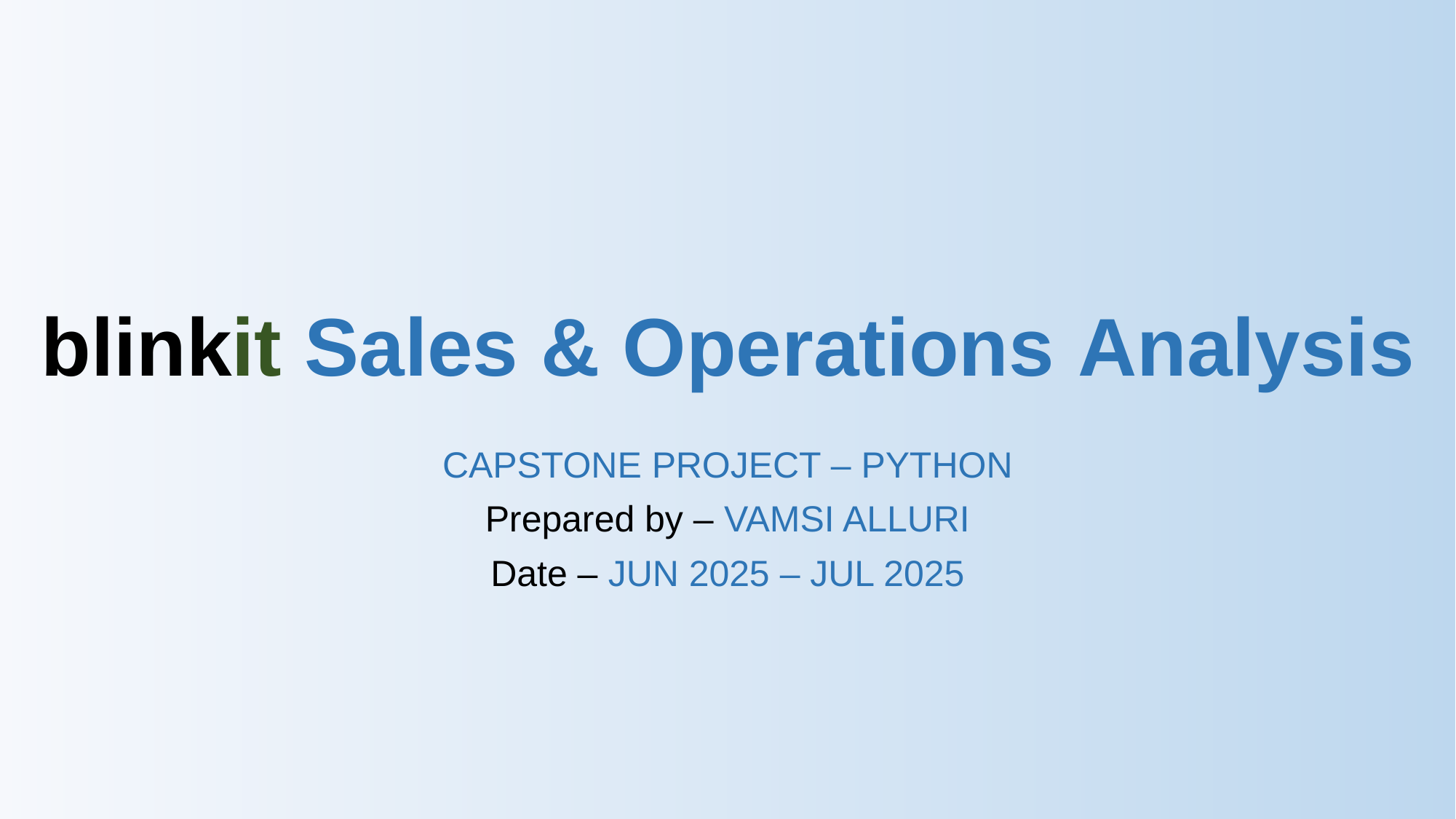

# blinkit Sales & Operations Analysis
CAPSTONE PROJECT – PYTHON
Prepared by – VAMSI ALLURI
Date – JUN 2025 – JUL 2025